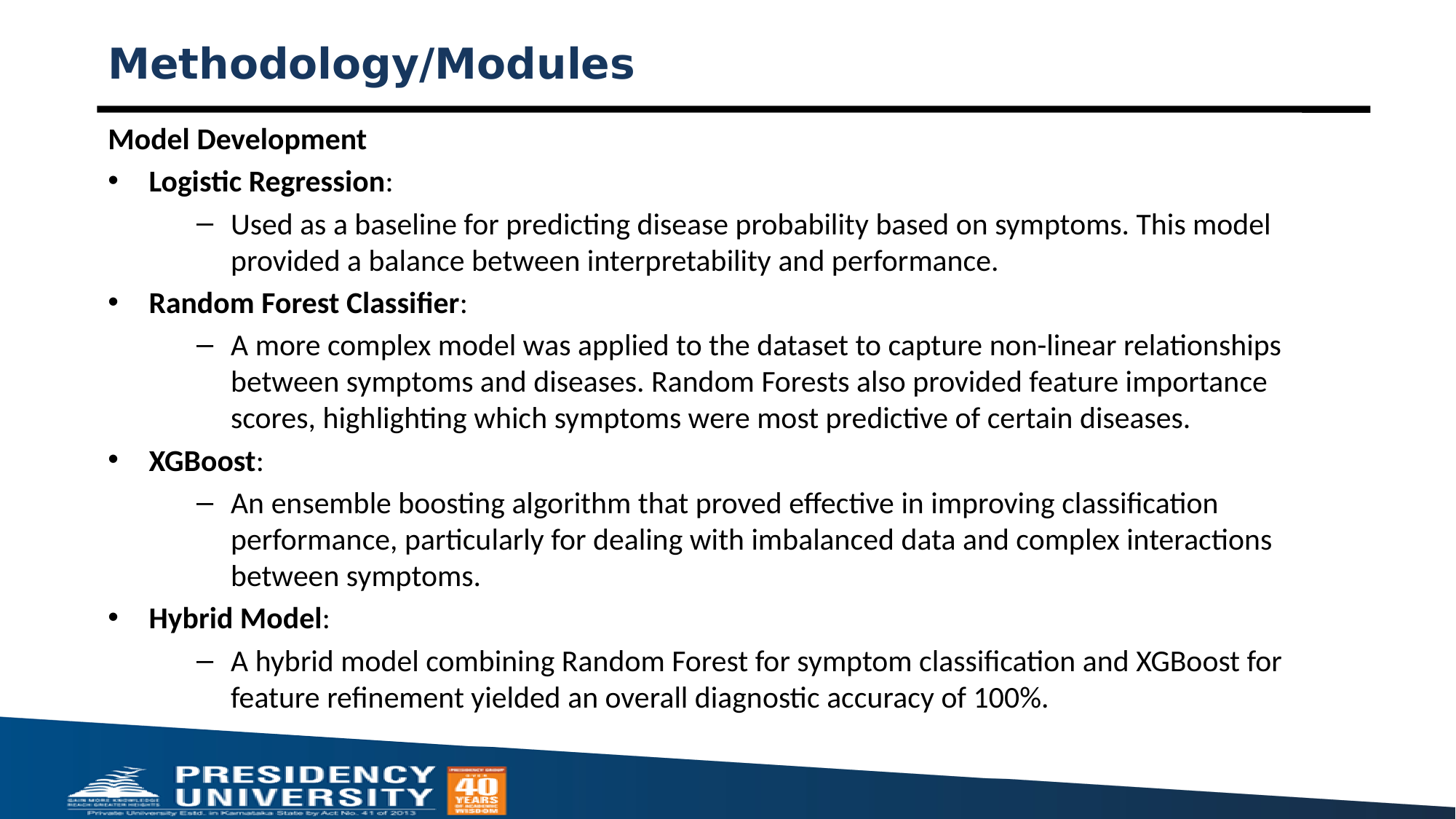

# Methodology/Modules
Model Development
Logistic Regression:
Used as a baseline for predicting disease probability based on symptoms. This model provided a balance between interpretability and performance.
Random Forest Classifier:
A more complex model was applied to the dataset to capture non-linear relationships between symptoms and diseases. Random Forests also provided feature importance scores, highlighting which symptoms were most predictive of certain diseases.
XGBoost:
An ensemble boosting algorithm that proved effective in improving classification performance, particularly for dealing with imbalanced data and complex interactions between symptoms.
Hybrid Model:
A hybrid model combining Random Forest for symptom classification and XGBoost for feature refinement yielded an overall diagnostic accuracy of 100%.